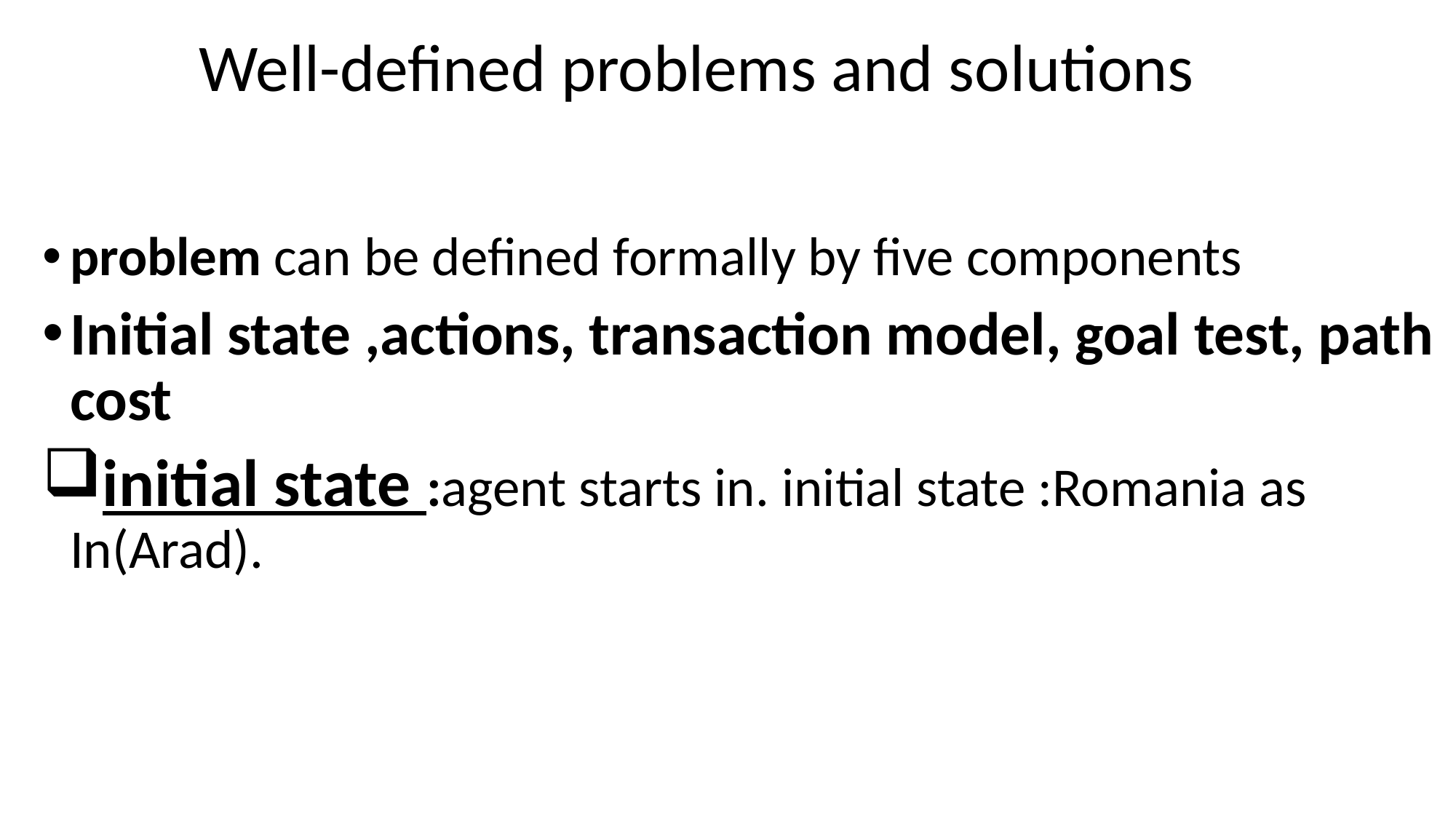

# Well-defined problems and solutions
problem can be defined formally by five components
Initial state ,actions, transaction model, goal test, path cost
initial state :agent starts in. initial state :Romania as In(Arad).